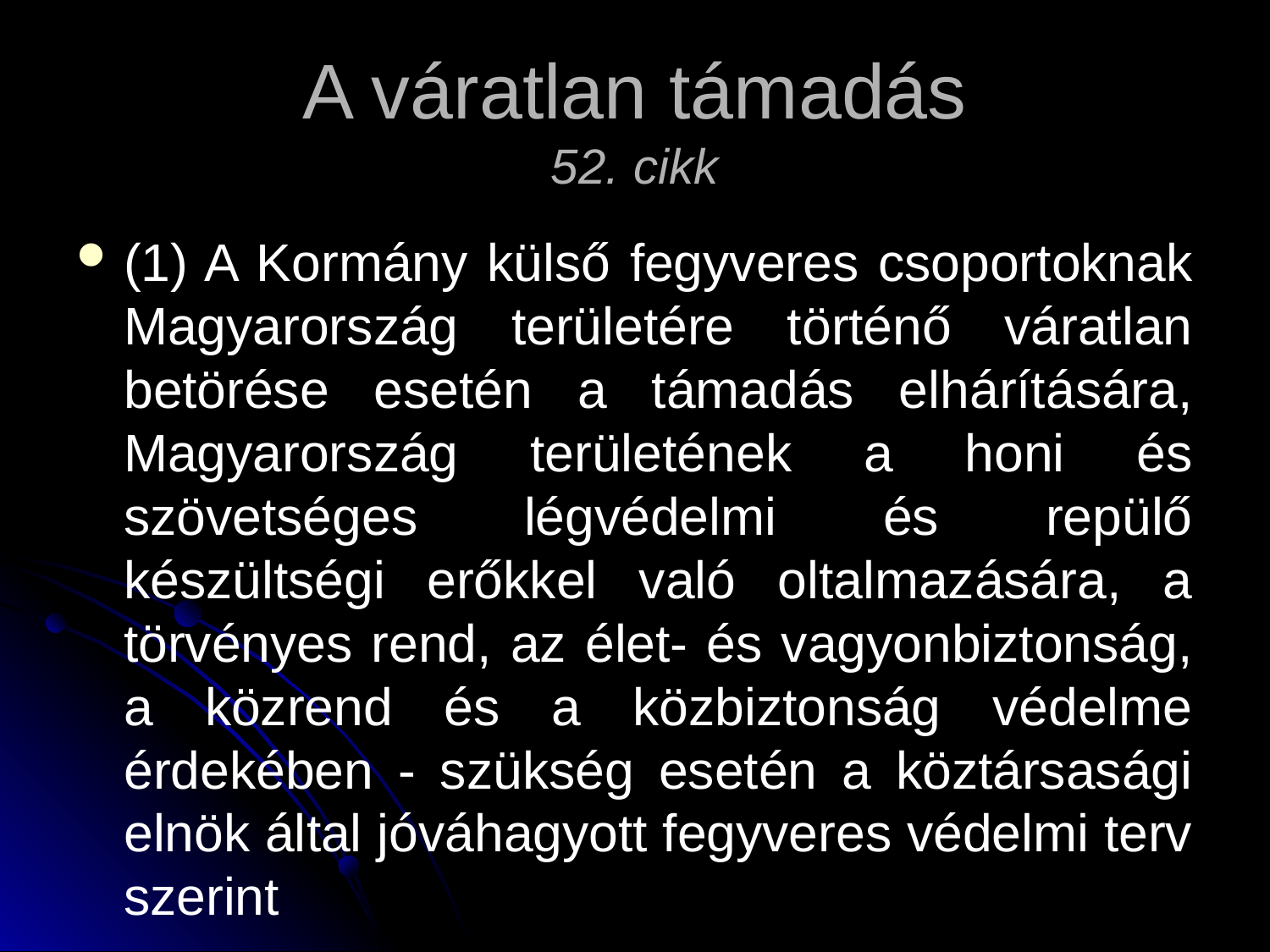

# A váratlan támadás 52. cikk
(1) A Kormány külső fegyveres csoportoknak Magyarország területére történő váratlan betörése esetén a támadás elhárítására, Magyarország területének a honi és szövetséges légvédelmi és repülő készültségi erőkkel való oltalmazására, a törvényes rend, az élet- és vagyonbiztonság, a közrend és a közbiztonság védelme érdekében - szükség esetén a köztársasági elnök által jóváhagyott fegyveres védelmi terv szerint